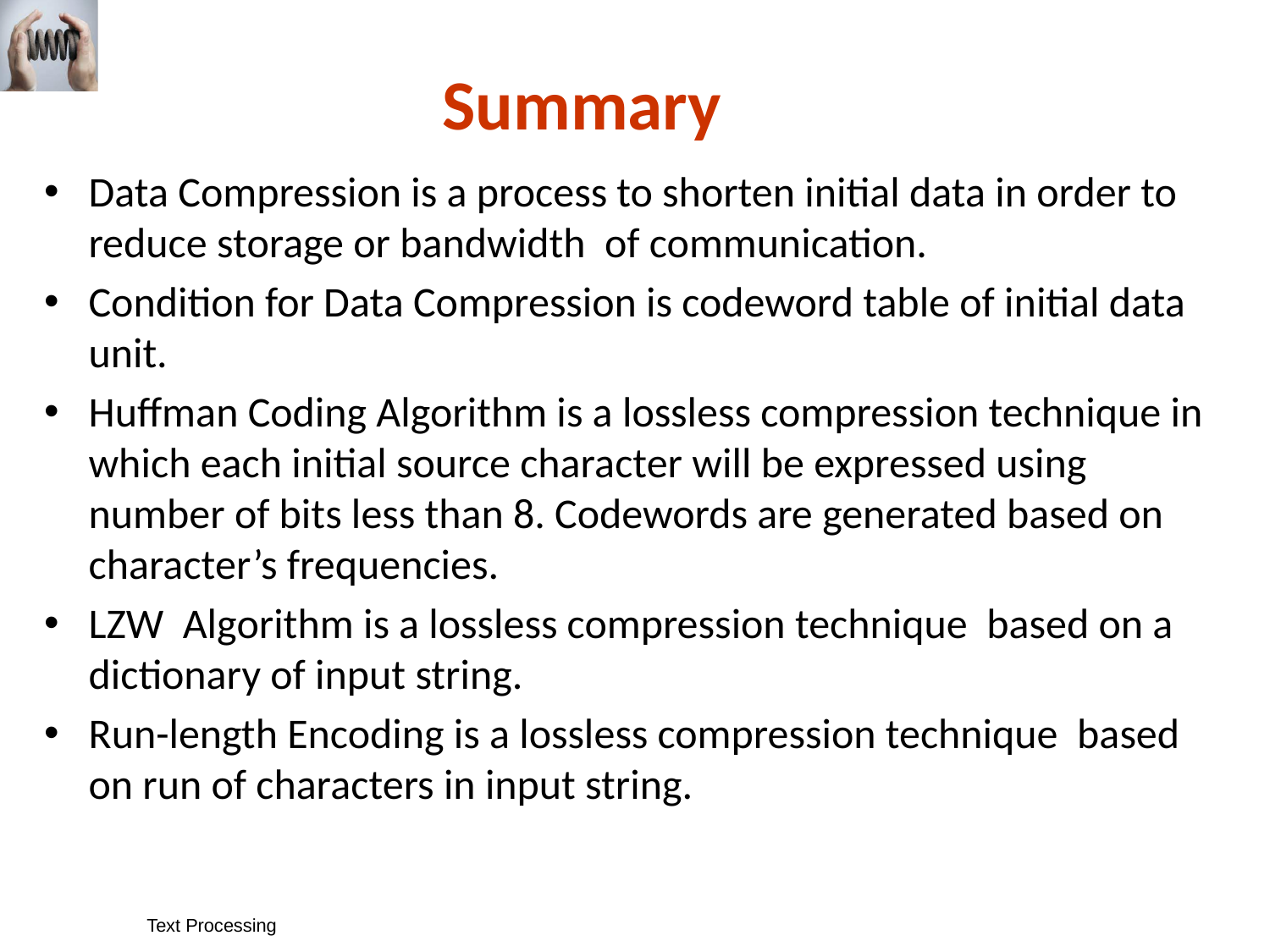

# Summary
Data Compression is a process to shorten initial data in order to  reduce storage or bandwidth  of communication.
Condition for Data Compression is codeword table of initial data unit.
Huffman Coding Algorithm is a lossless compression technique in which each initial source character will be expressed using number of bits less than 8. Codewords are generated based on character’s frequencies.
LZW  Algorithm is a lossless compression technique  based on a dictionary of input string.
Run-length Encoding is a lossless compression technique  based on run of characters in input string.
Text Processing